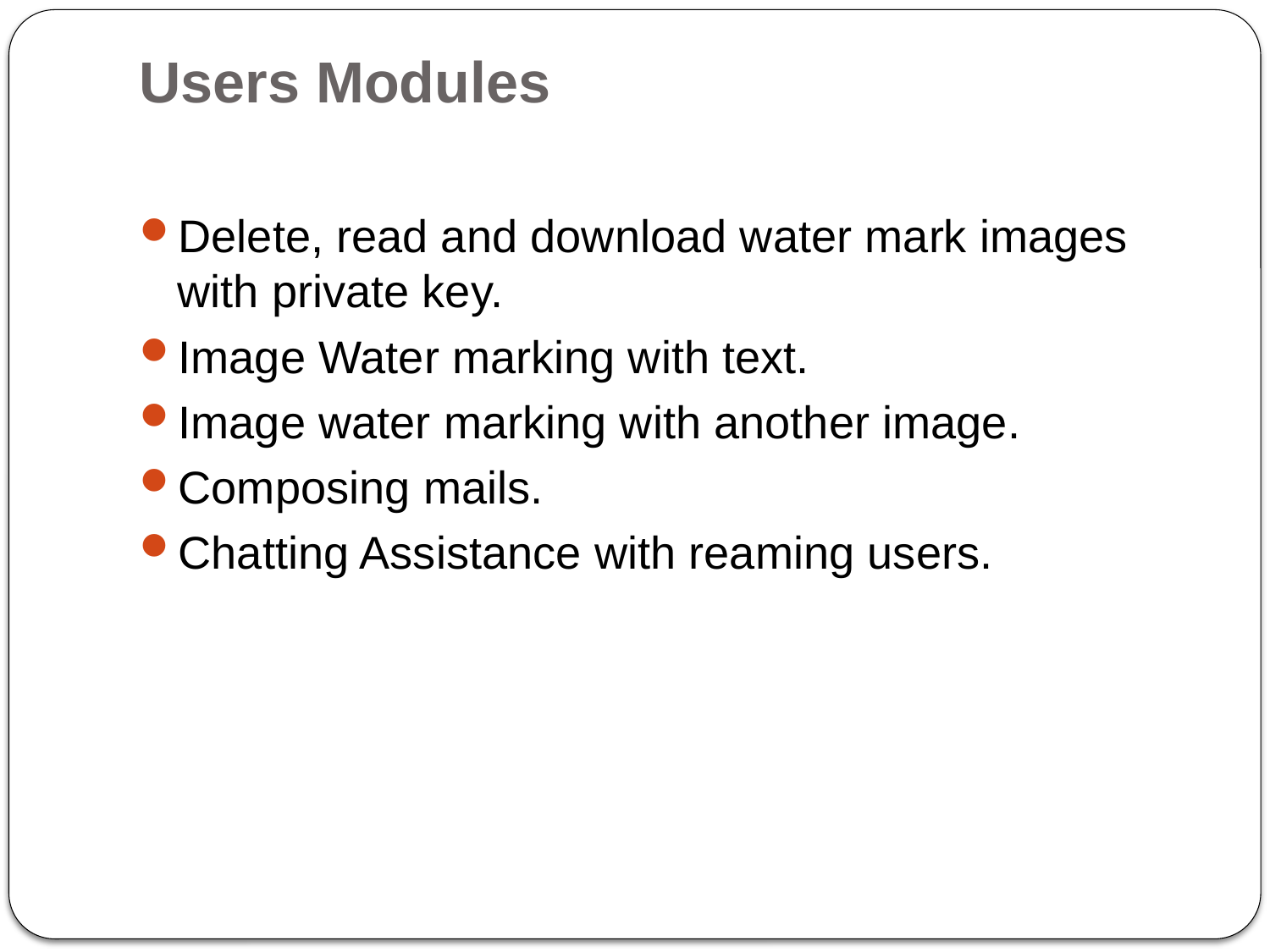

# Users Modules
Delete, read and download water mark images with private key.
Image Water marking with text.
Image water marking with another image.
Composing mails.
Chatting Assistance with reaming users.